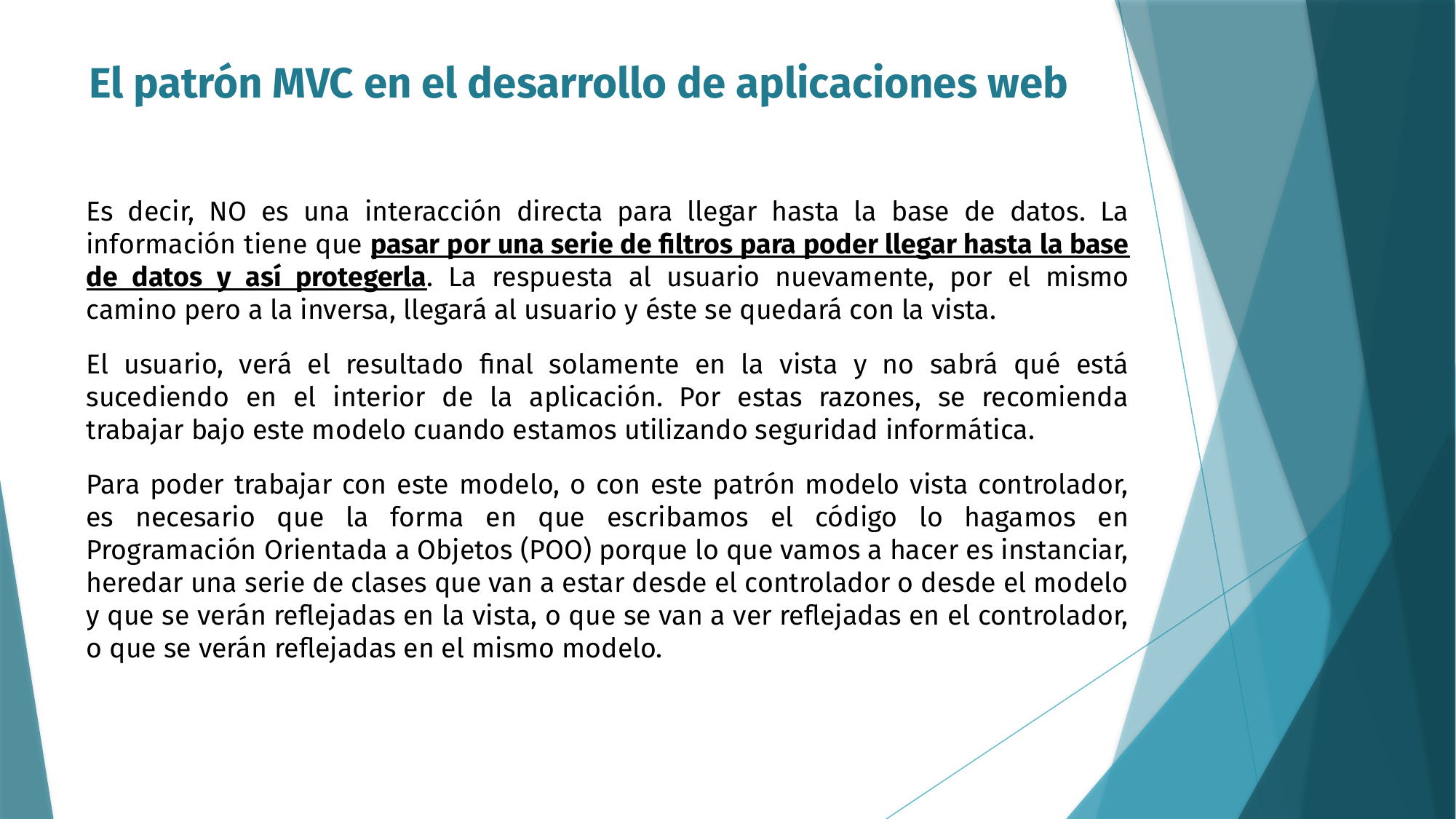

# El patrón MVC en el desarrollo de aplicaciones web
Es decir, NO es una interacción directa para llegar hasta la base de datos. La información tiene que pasar por una serie de filtros para poder llegar hasta la base de datos y así protegerla. La respuesta al usuario nuevamente, por el mismo camino pero a la inversa, llegará al usuario y éste se quedará con la vista.

El usuario, verá el resultado final solamente en la vista y no sabrá qué está sucediendo en el interior de la aplicación. Por estas razones, se recomienda trabajar bajo este modelo cuando estamos utilizando seguridad informática.

Para poder trabajar con este modelo, o con este patrón modelo vista controlador, es necesario que la forma en que escribamos el código lo hagamos en Programación Orientada a Objetos (POO) porque lo que vamos a hacer es instanciar, heredar una serie de clases que van a estar desde el controlador o desde el modelo y que se verán reflejadas en la vista, o que se van a ver reflejadas en el controlador, o que se verán reflejadas en el mismo modelo.